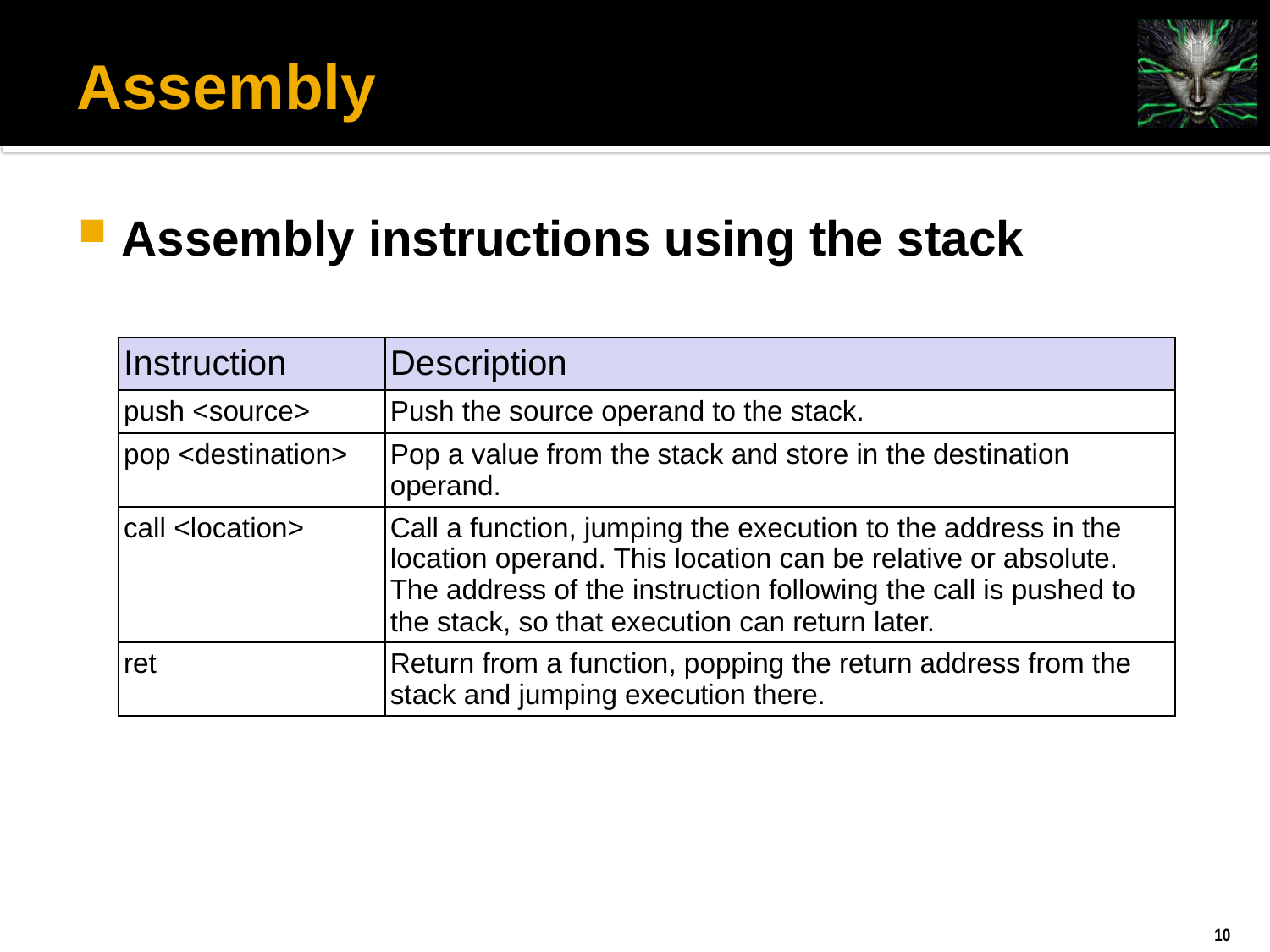

# Assembly
Assembly instructions using the stack
| Instruction | Description |
| --- | --- |
| push <source> | Push the source operand to the stack. |
| pop <destination> | Pop a value from the stack and store in the destination operand. |
| call <location> | Call a function, jumping the execution to the address in the location operand. This location can be relative or absolute. The address of the instruction following the call is pushed to the stack, so that execution can return later. |
| ret | Return from a function, popping the return address from the stack and jumping execution there. |